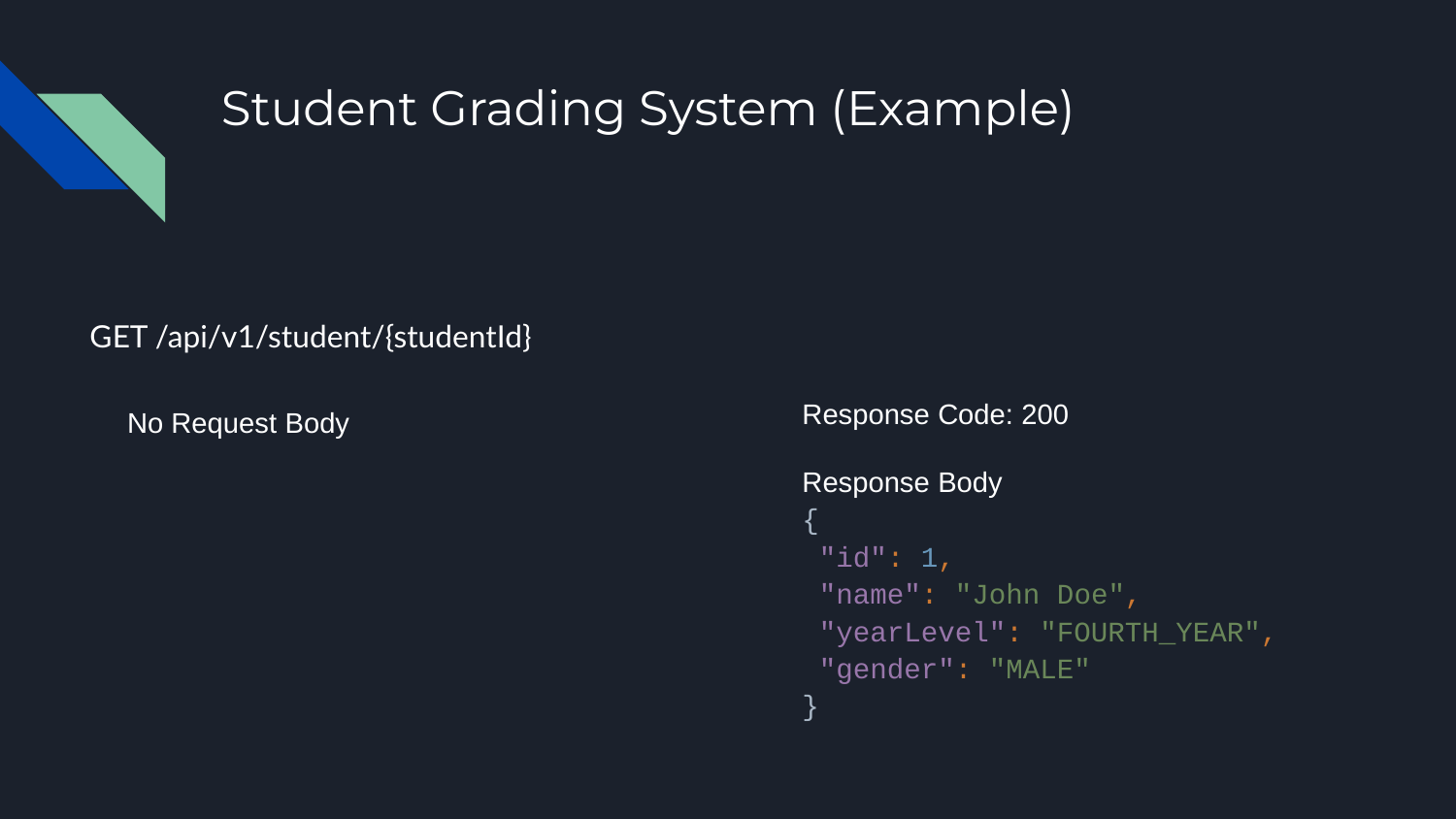

# Student Grading System (Example)
GET /api/v1/student/{studentId}

Response Code: 200

Response Body
{
 "id": 1,
 "name": "John Doe",
 "yearLevel": "FOURTH_YEAR",
 "gender": "MALE"
}

No Request Body